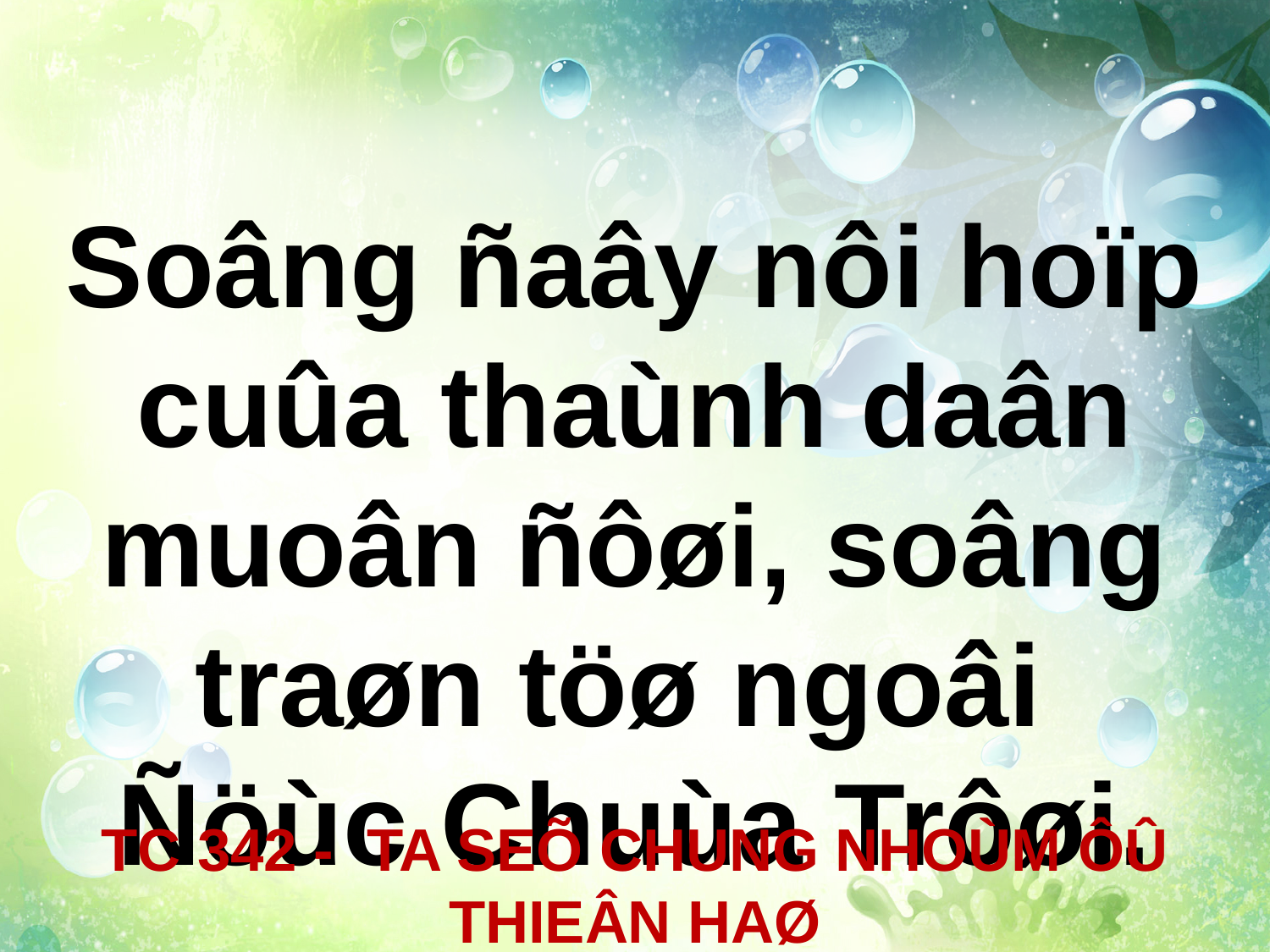

Soâng ñaây nôi hoïp cuûa thaùnh daân muoân ñôøi, soâng traøn töø ngoâi
Ñöùc Chuùa Trôøi.
TC 342 -  TA SEÕ CHUNG NHOÙM ÔÛ THIEÂN HAØ